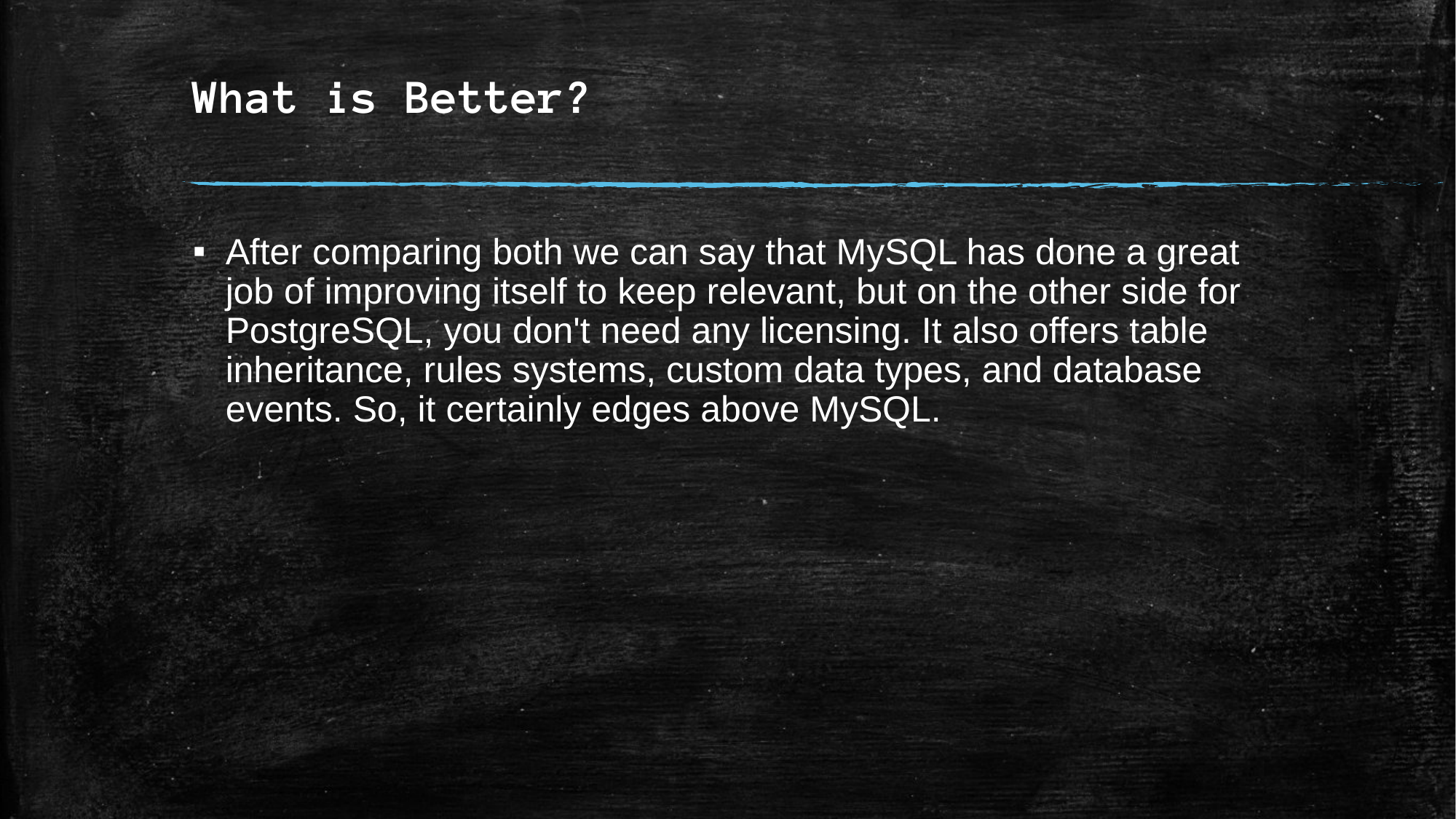

# What is Better?
After comparing both we can say that MySQL has done a great job of improving itself to keep relevant, but on the other side for PostgreSQL, you don't need any licensing. It also offers table inheritance, rules systems, custom data types, and database events. So, it certainly edges above MySQL.